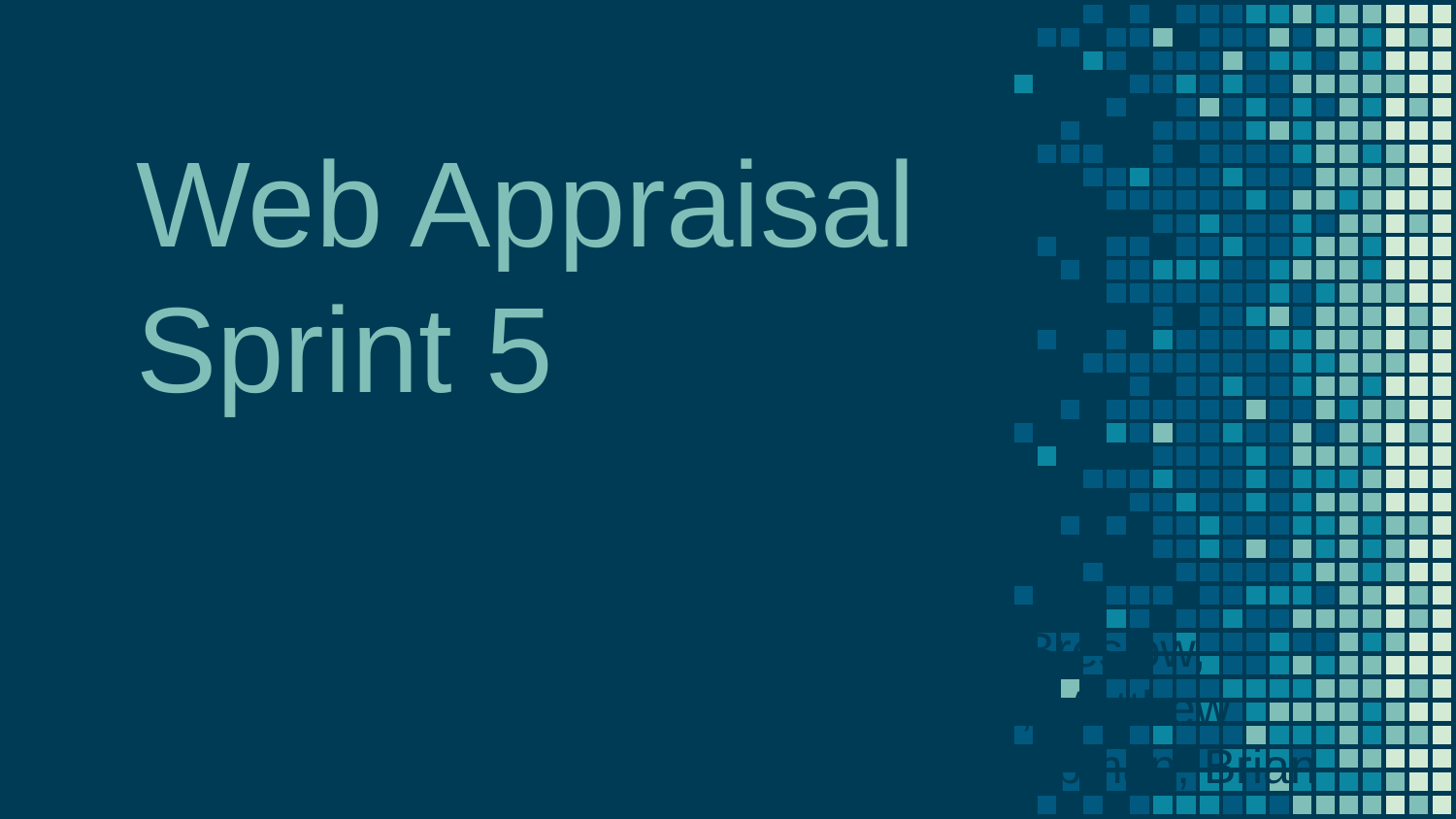

# Web Appraisal Sprint 5
Josh Basar, Alec Breslow, Kimberly Nguyen, Matthew Peace, Brent Schapman, Brian Shuryan